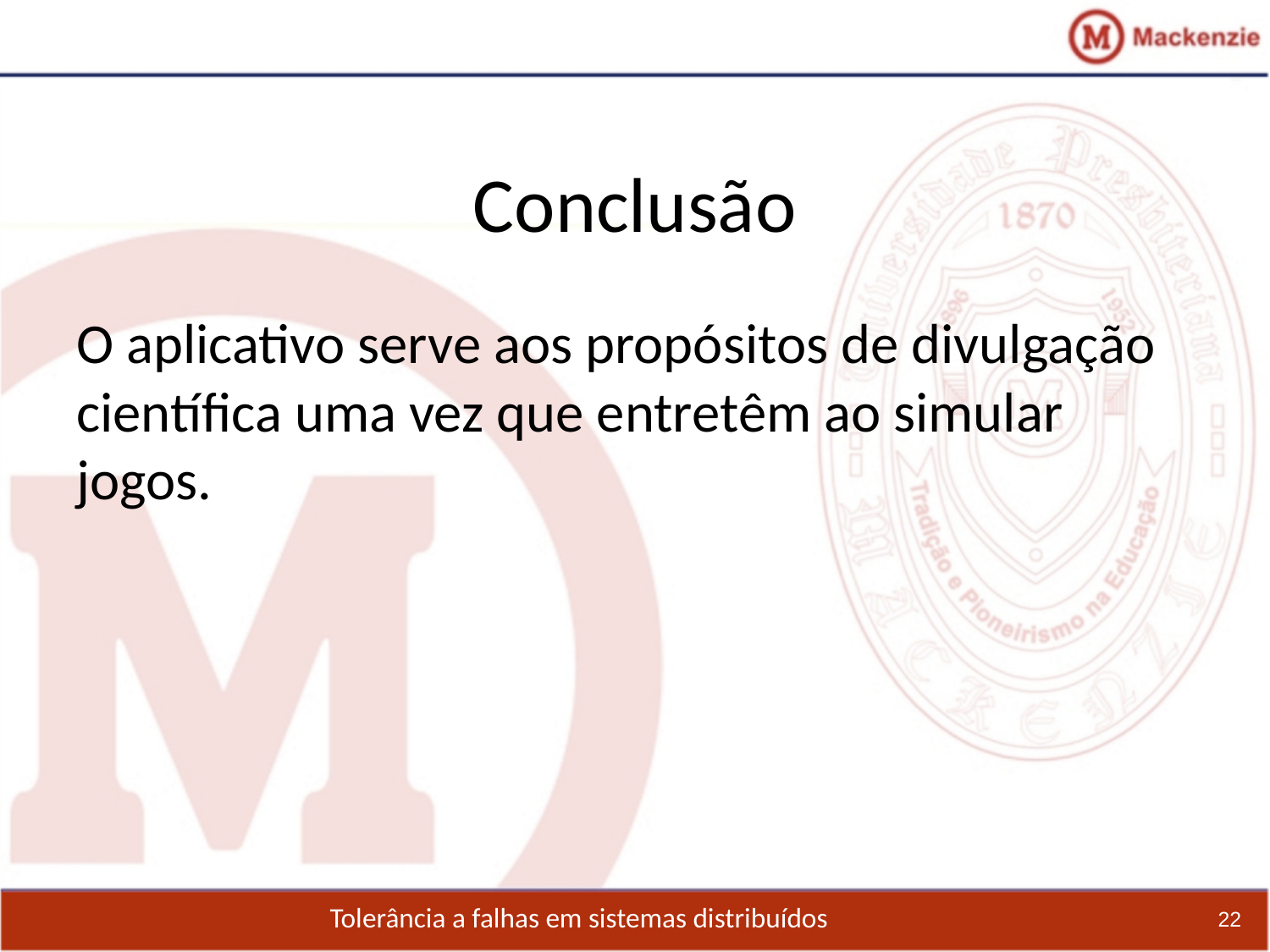

# Conclusão

O aplicativo serve aos propósitos de divulgação científica uma vez que entretêm ao simular jogos.

Tolerância a falhas em sistemas distribuídos
22